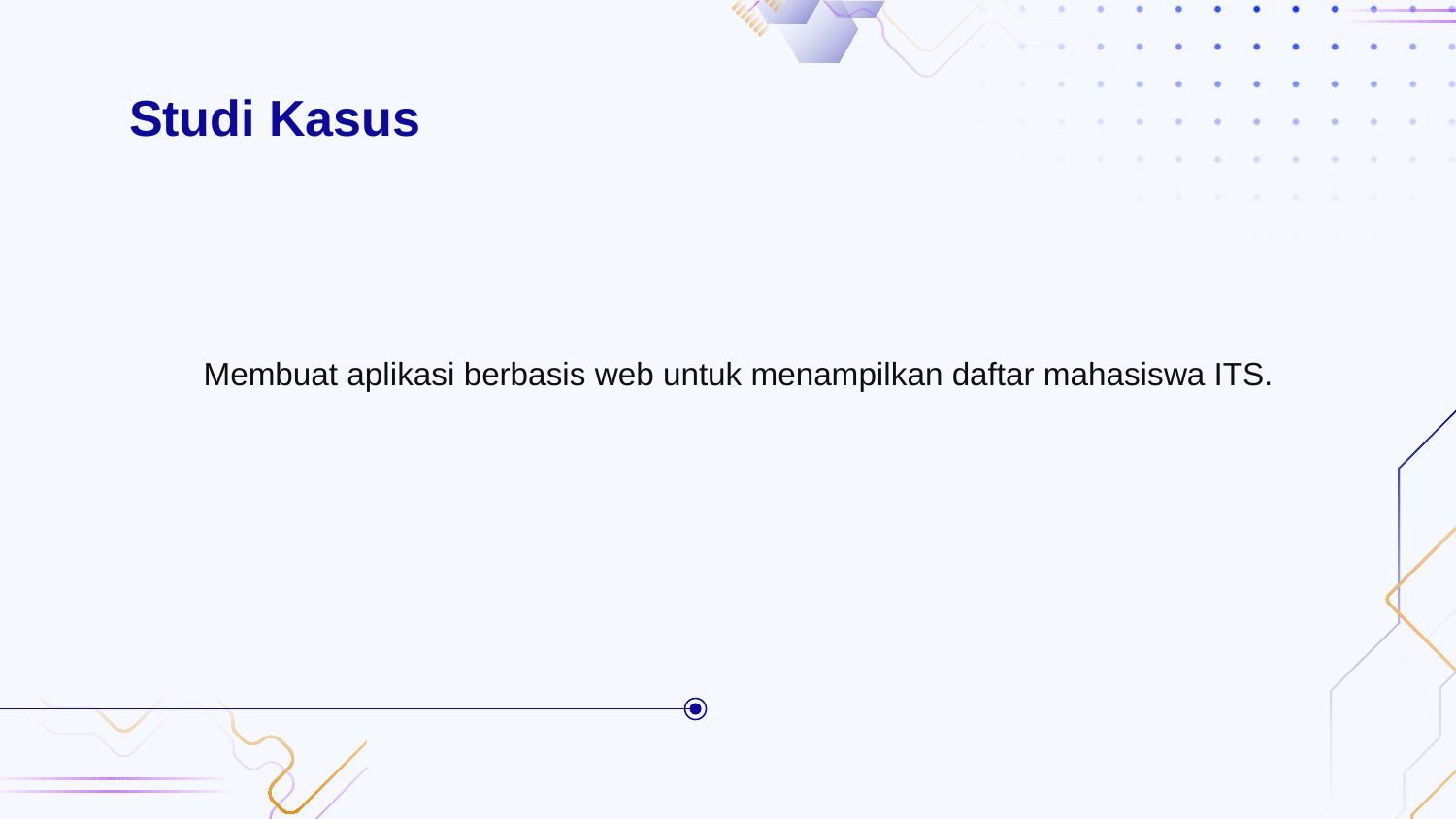

# Studi Kasus
Membuat aplikasi berbasis web untuk menampilkan daftar mahasiswa ITS.